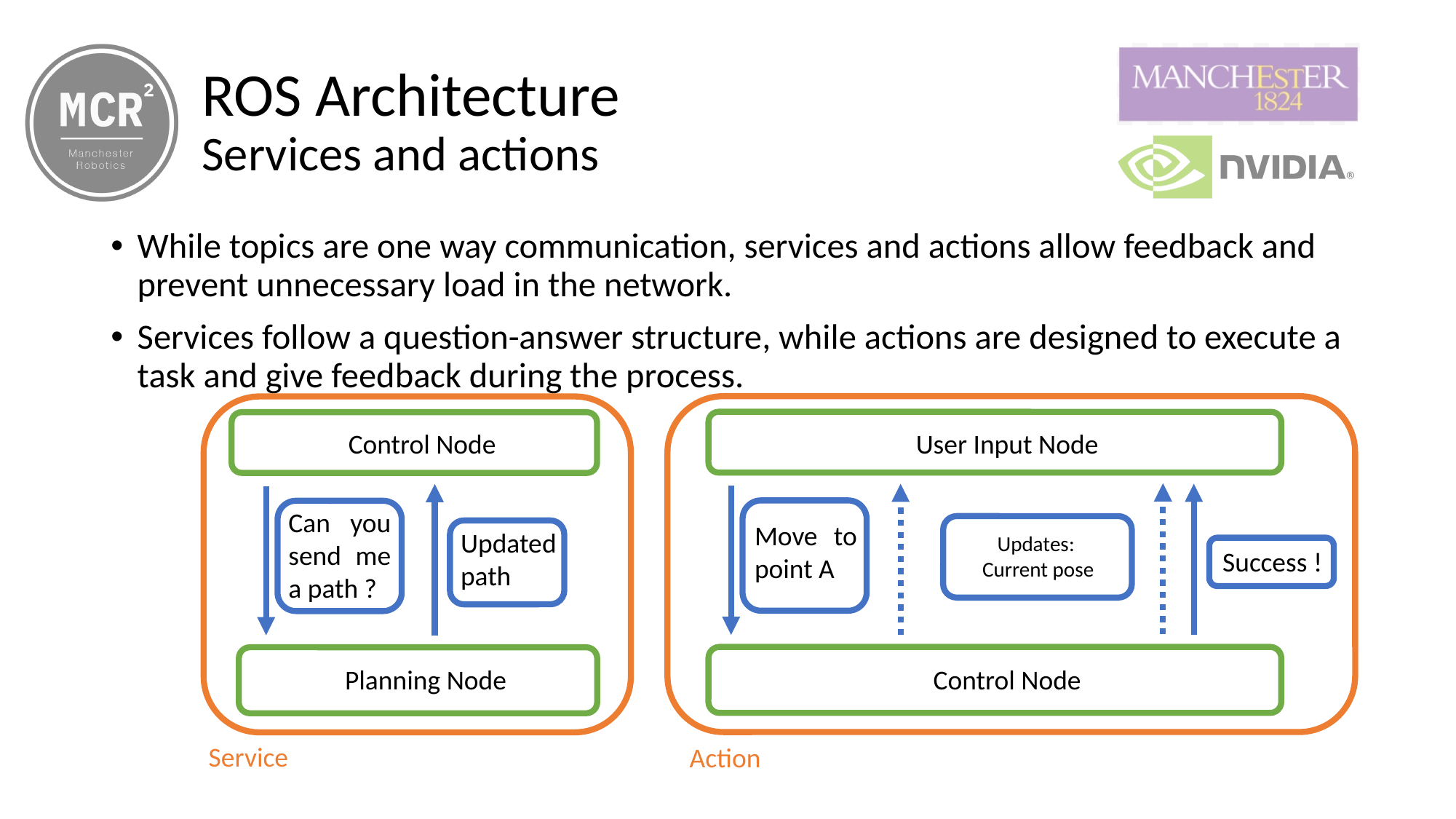

# ROS Architecture Services and actions
While topics are one way communication, services and actions allow feedback and prevent unnecessary load in the network.
Services follow a question-answer structure, while actions are designed to execute a task and give feedback during the process.

User Input Node

Control Node

Can you send me a path ?

Move to point A

Updated path

Updates:
Current pose

Success !

Control Node

Planning Node
Service
Action